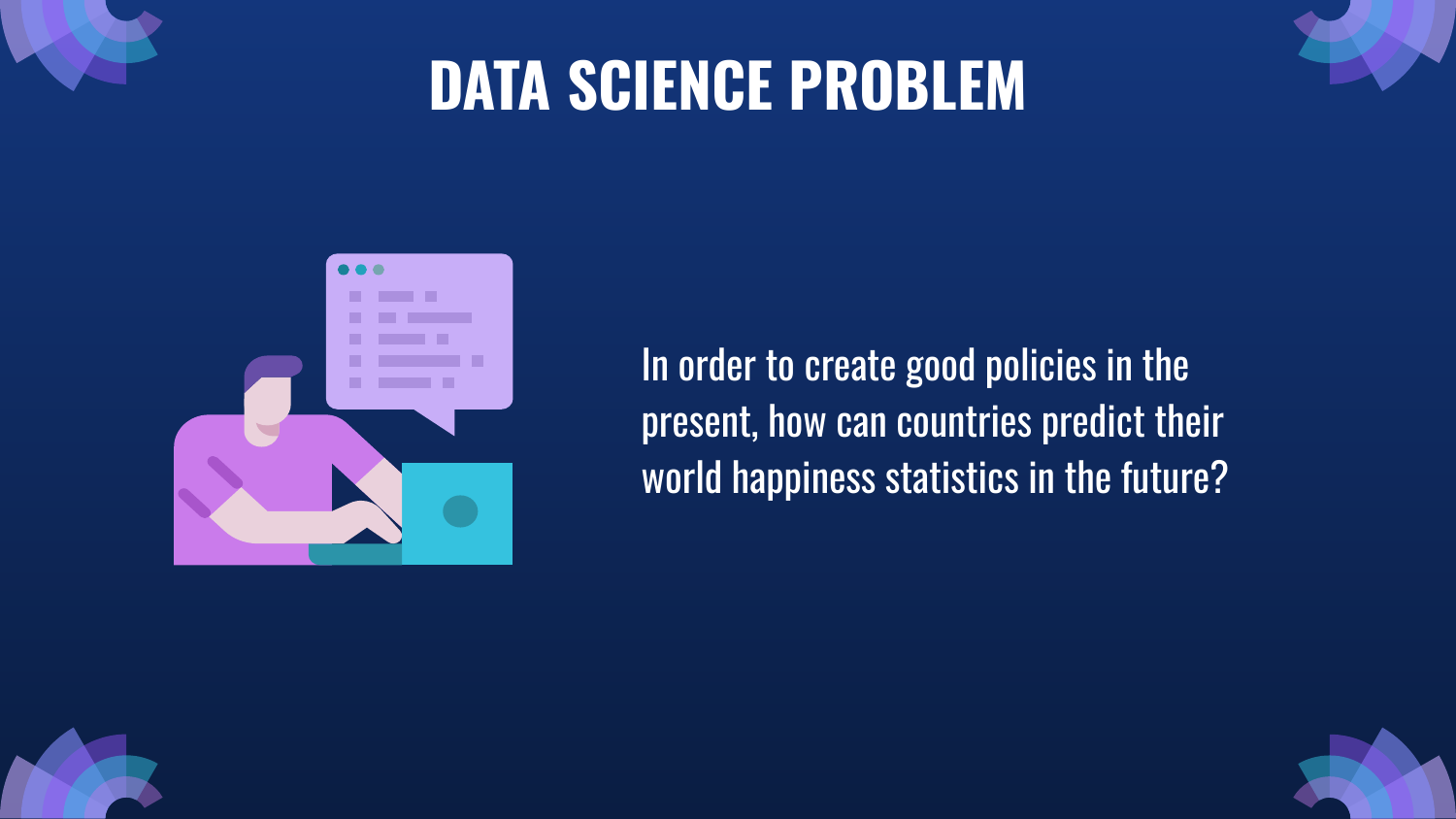

DATA SCIENCE PROBLEM

In order to create good policies in the present, how can countries predict their world happiness statistics in the future?